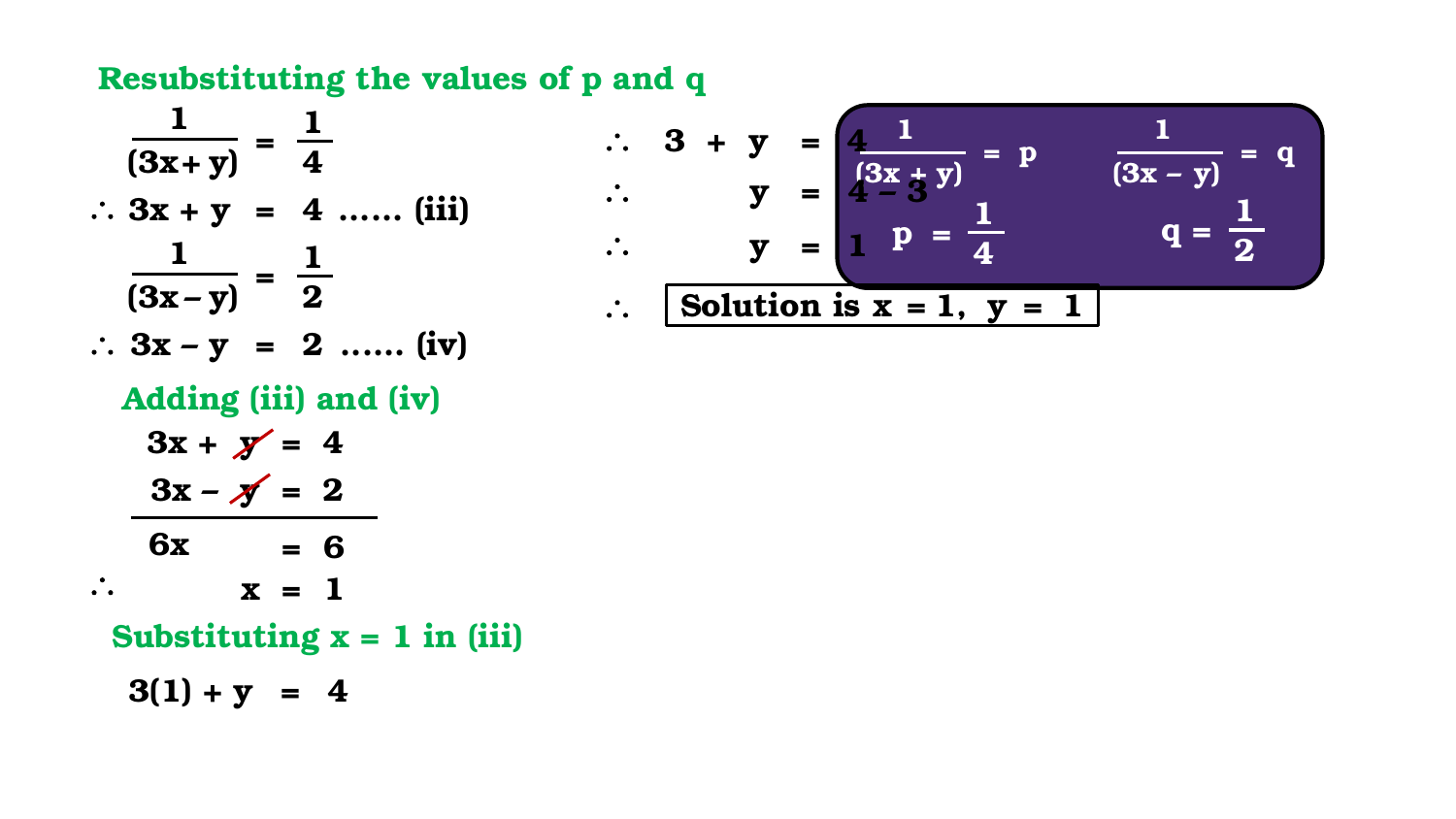

Resubstituting the values of p and q
1
1
1
1

=
p
=
q
(3x
+
y)
(3x
–
y)
1
1
q
=
p
=
2
4
∴
=
3  +  y
=
4
4
(3x
+
y)
∴
y
=
4 – 3
∴
...... (iii)
3x + y
=
4
∴
y
=
1
1
1
=
2
(3x
–
y)
∴
 Solution is
x
=
1,
y
=
1

∴
...... (iv)
3x – y
=
2
Adding (iii) and (iv)
3x +  y  =  4
3x –  y  =  2
6x
=  6
∴
x  =  1
Substituting x = 1 in (iii)
3(1) + y
=
4